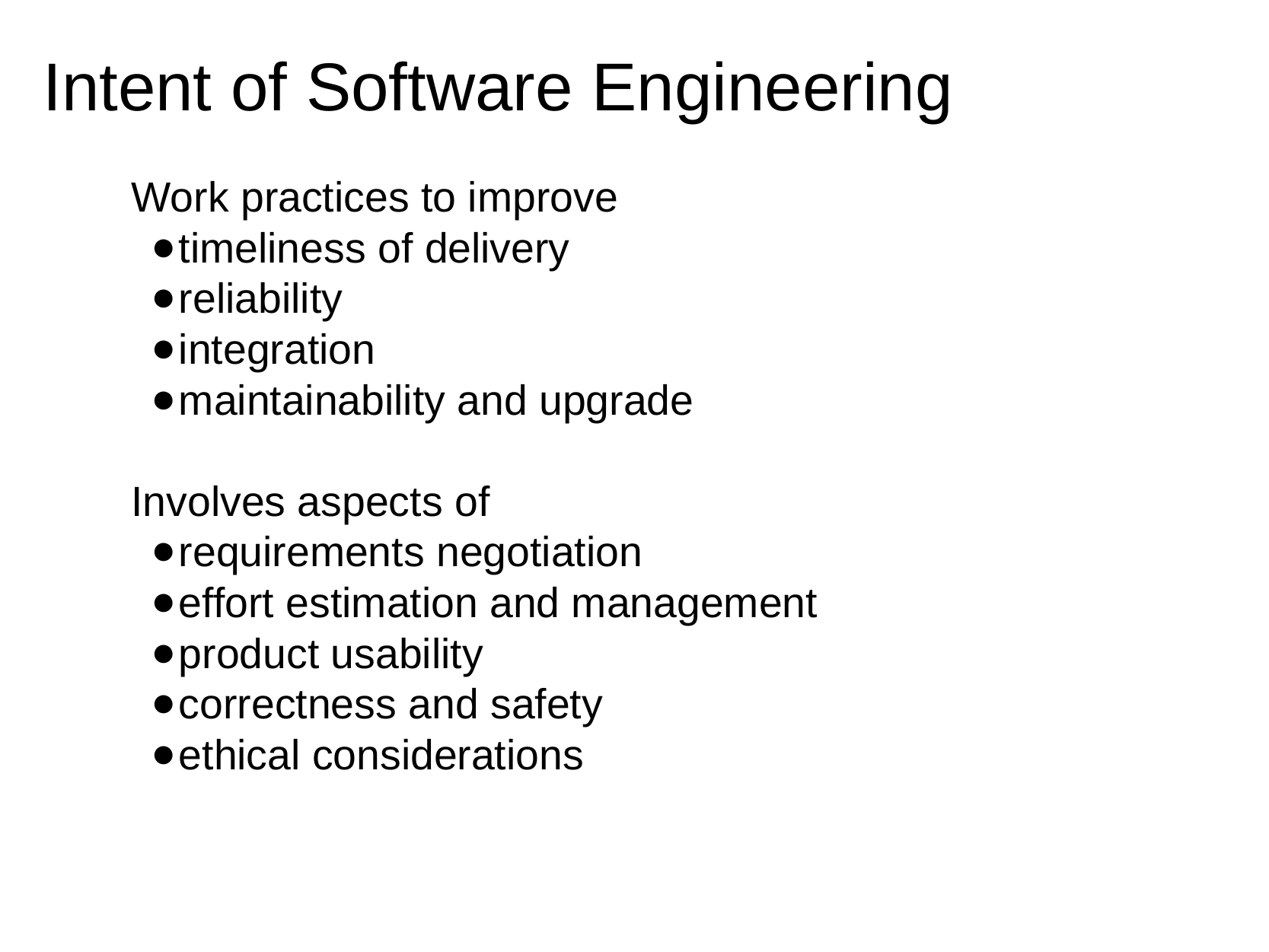

# Intent of Software Engineering
Work practices to improve
timeliness of delivery
reliability
integration
maintainability and upgrade
Involves aspects of
requirements negotiation
effort estimation and management
product usability
correctness and safety
ethical considerations